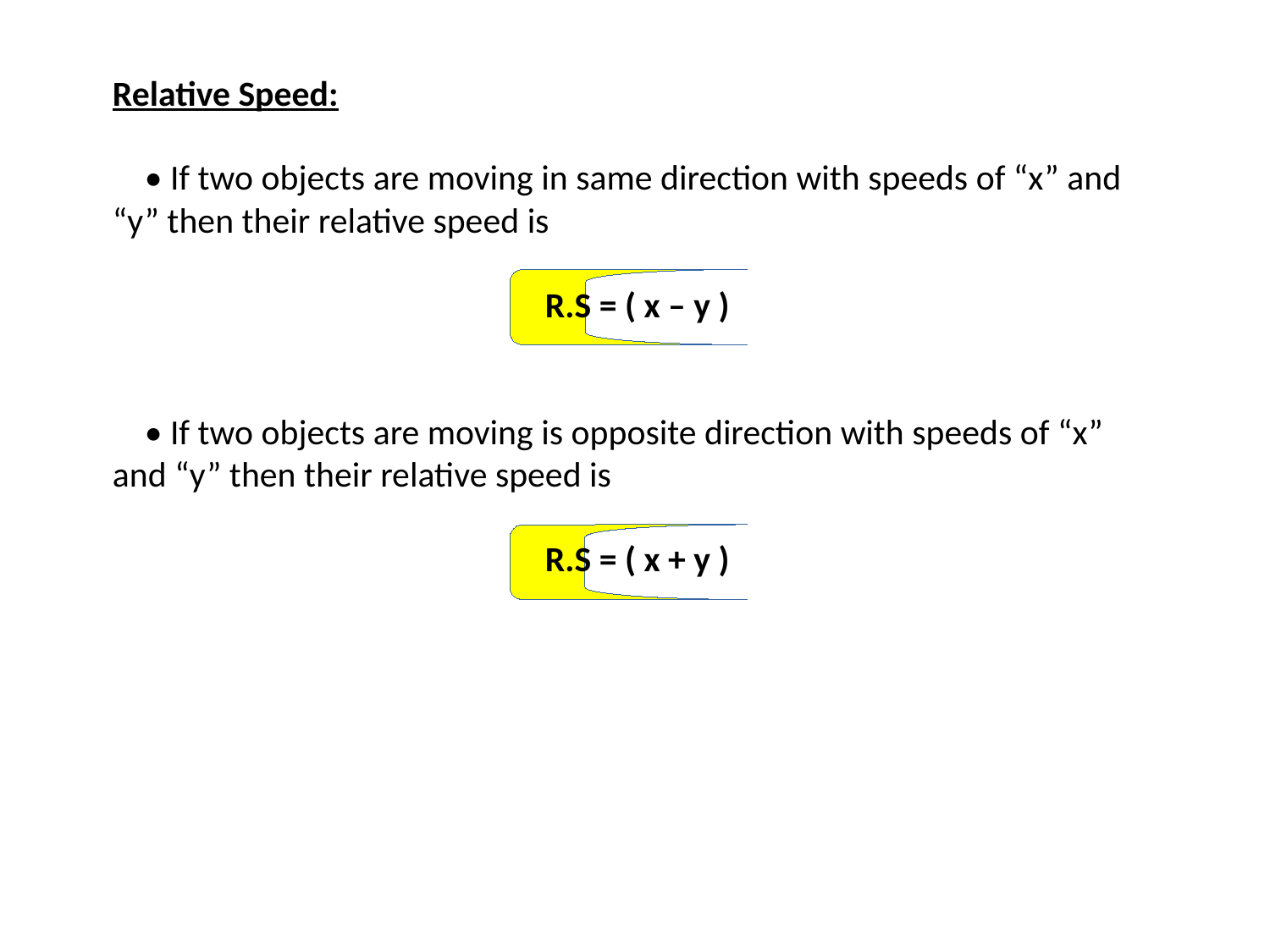

Relative Speed:

    • If two objects are moving in same direction with speeds of “x” and “y” then their relative speed is

R.S = ( x – y )

    • If two objects are moving is opposite direction with speeds of “x” and “y” then their relative speed is

R.S = ( x + y )